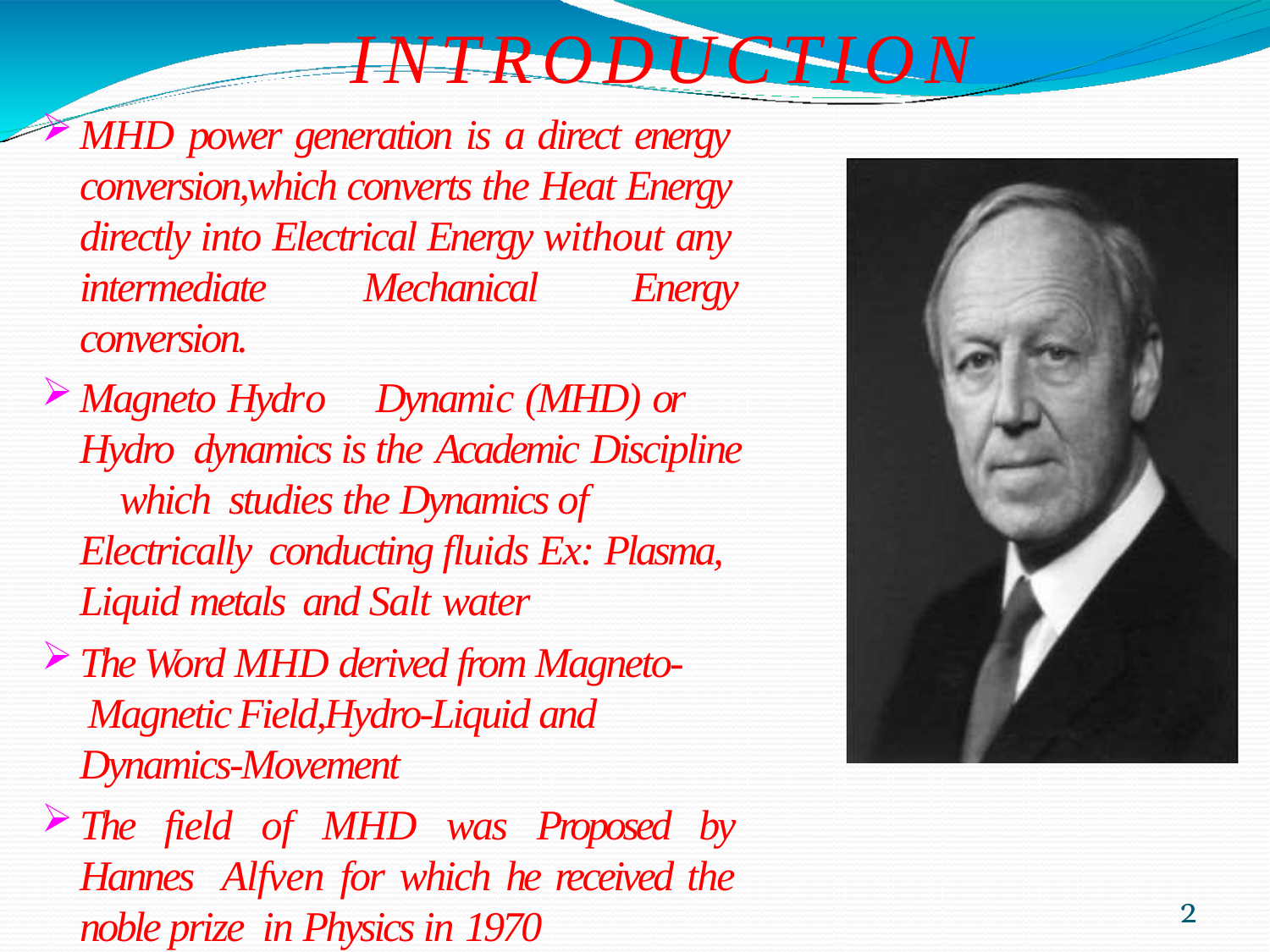

# INTRODUCTION
MHD power generation is a direct energy  conversion,which converts the Heat Energy  directly into Electrical Energy without any  intermediate Mechanical Energy conversion.
Magneto Hydro	Dynamic (MHD)	or	Hydro  dynamics is the Academic Discipline	which  studies the Dynamics of Electrically  conducting fluids Ex: Plasma, Liquid metals  and Salt water
The Word MHD derived from Magneto-  Magnetic Field,Hydro-Liquid and  Dynamics-Movement
The field of MHD was Proposed by Hannes  Alfven for which he received the noble prize  in Physics in 1970

2